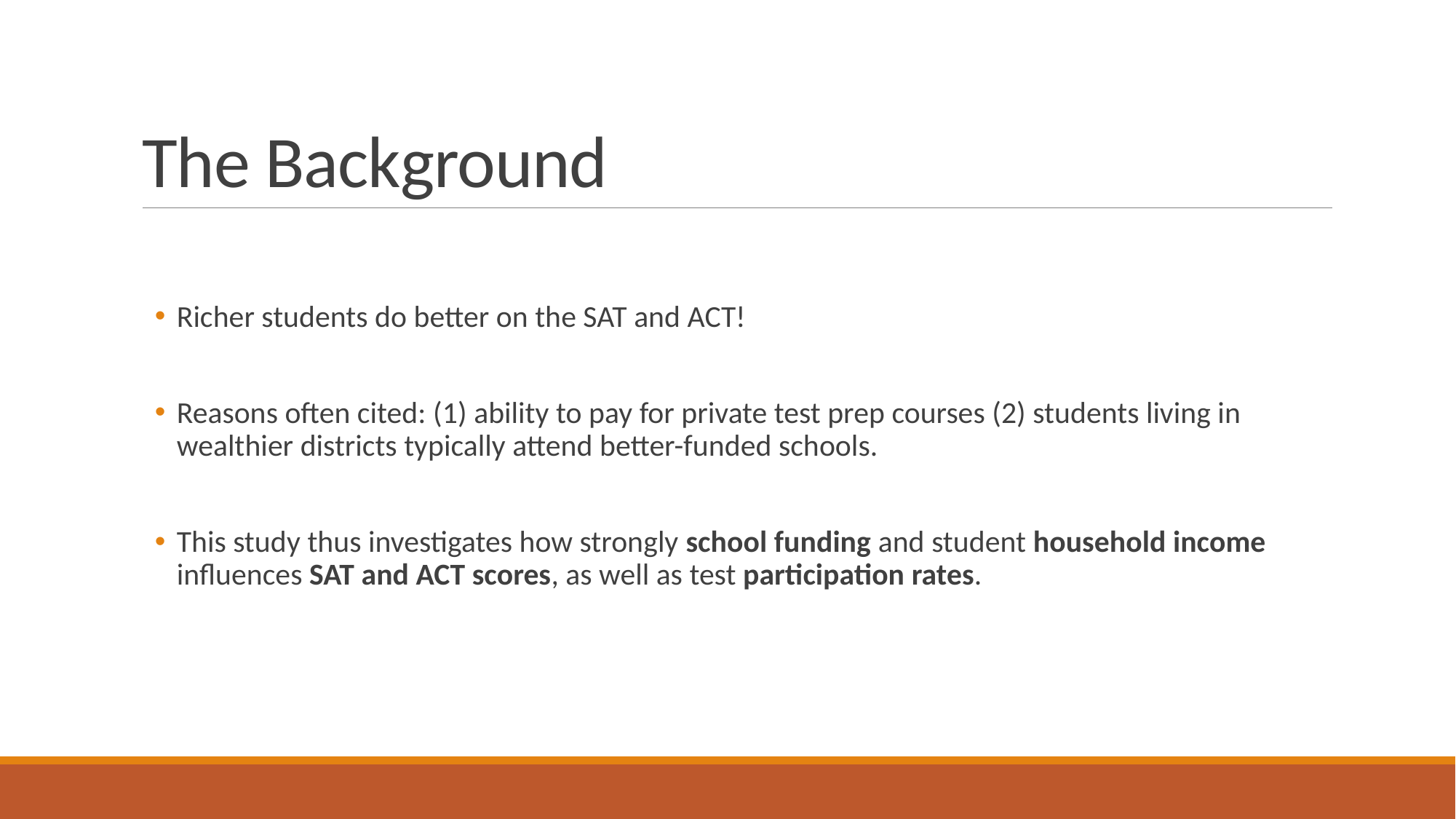

# The Background

Richer students do better on the SAT and ACT!

Reasons often cited: (1) ability to pay for private test prep courses (2) students living in wealthier districts typically attend better-funded schools.

This study thus investigates how strongly school funding and student household income influences SAT and ACT scores, as well as test participation rates.